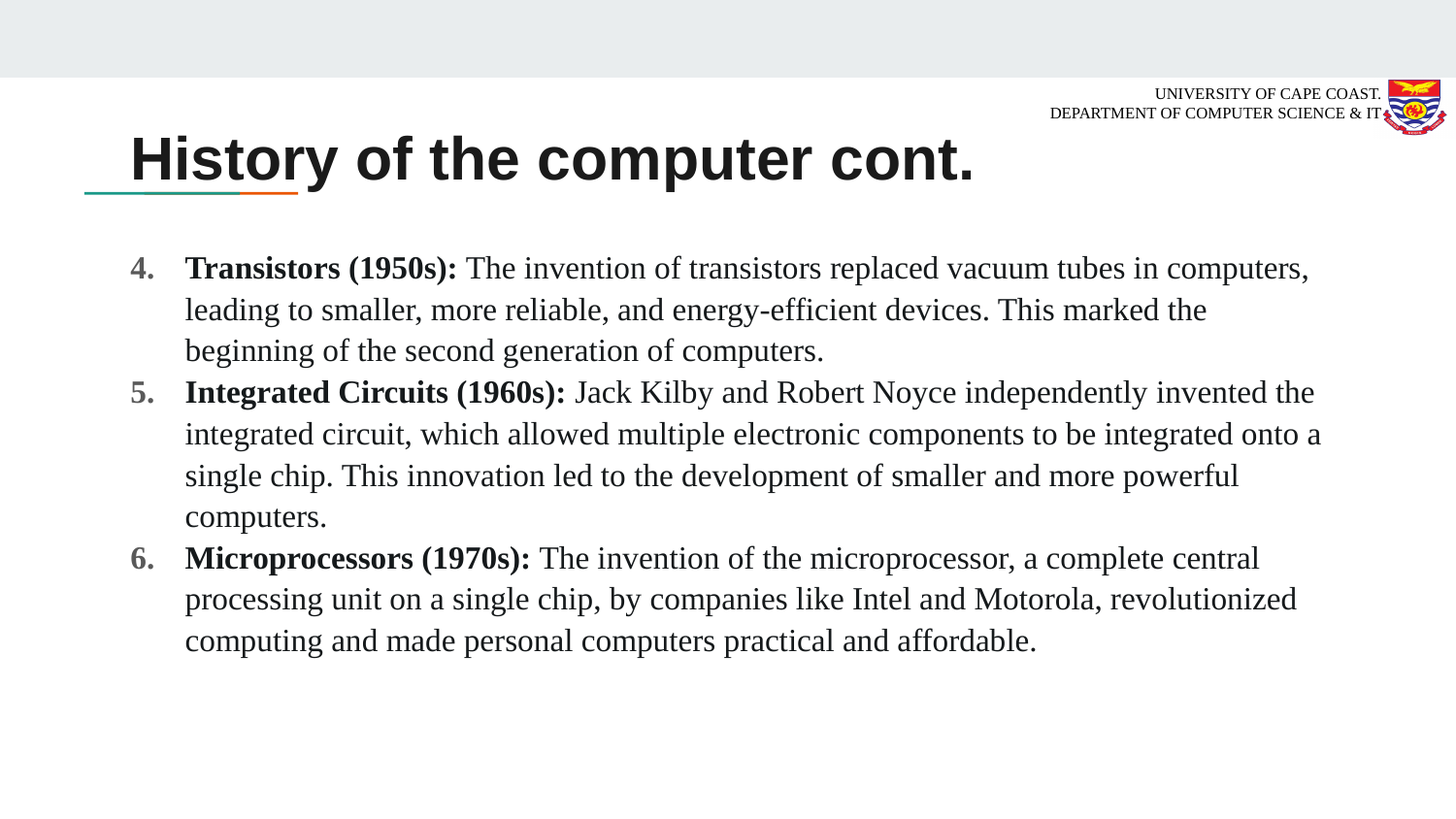

# History of the computer cont.
Transistors (1950s): The invention of transistors replaced vacuum tubes in computers, leading to smaller, more reliable, and energy-efficient devices. This marked the beginning of the second generation of computers.
Integrated Circuits (1960s): Jack Kilby and Robert Noyce independently invented the integrated circuit, which allowed multiple electronic components to be integrated onto a single chip. This innovation led to the development of smaller and more powerful computers.
Microprocessors (1970s): The invention of the microprocessor, a complete central processing unit on a single chip, by companies like Intel and Motorola, revolutionized computing and made personal computers practical and affordable.